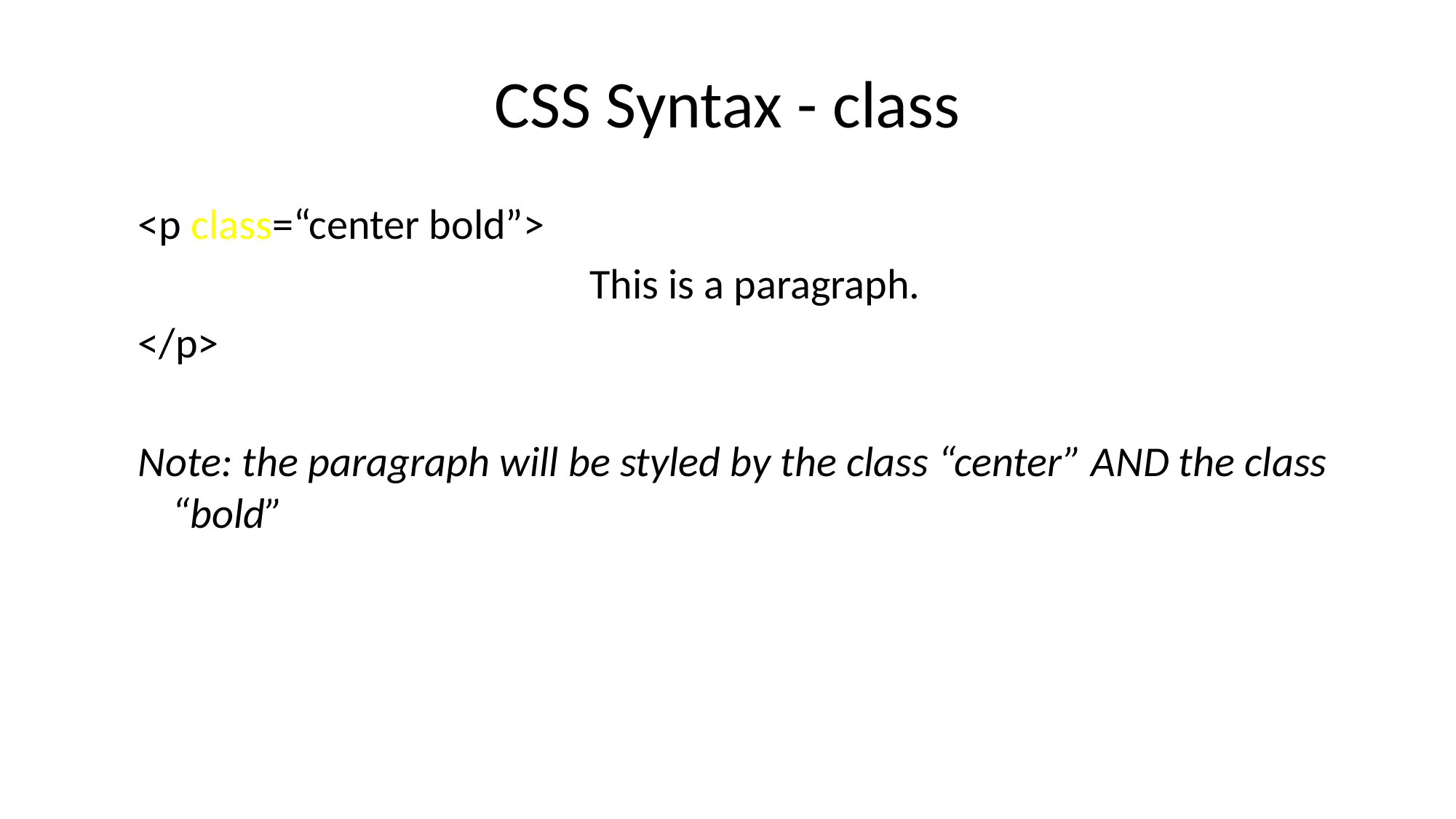

# CSS Syntax - class
<p class=“center bold”>
This is a paragraph.
</p>

Note: the paragraph will be styled by the class “center” AND the class “bold”